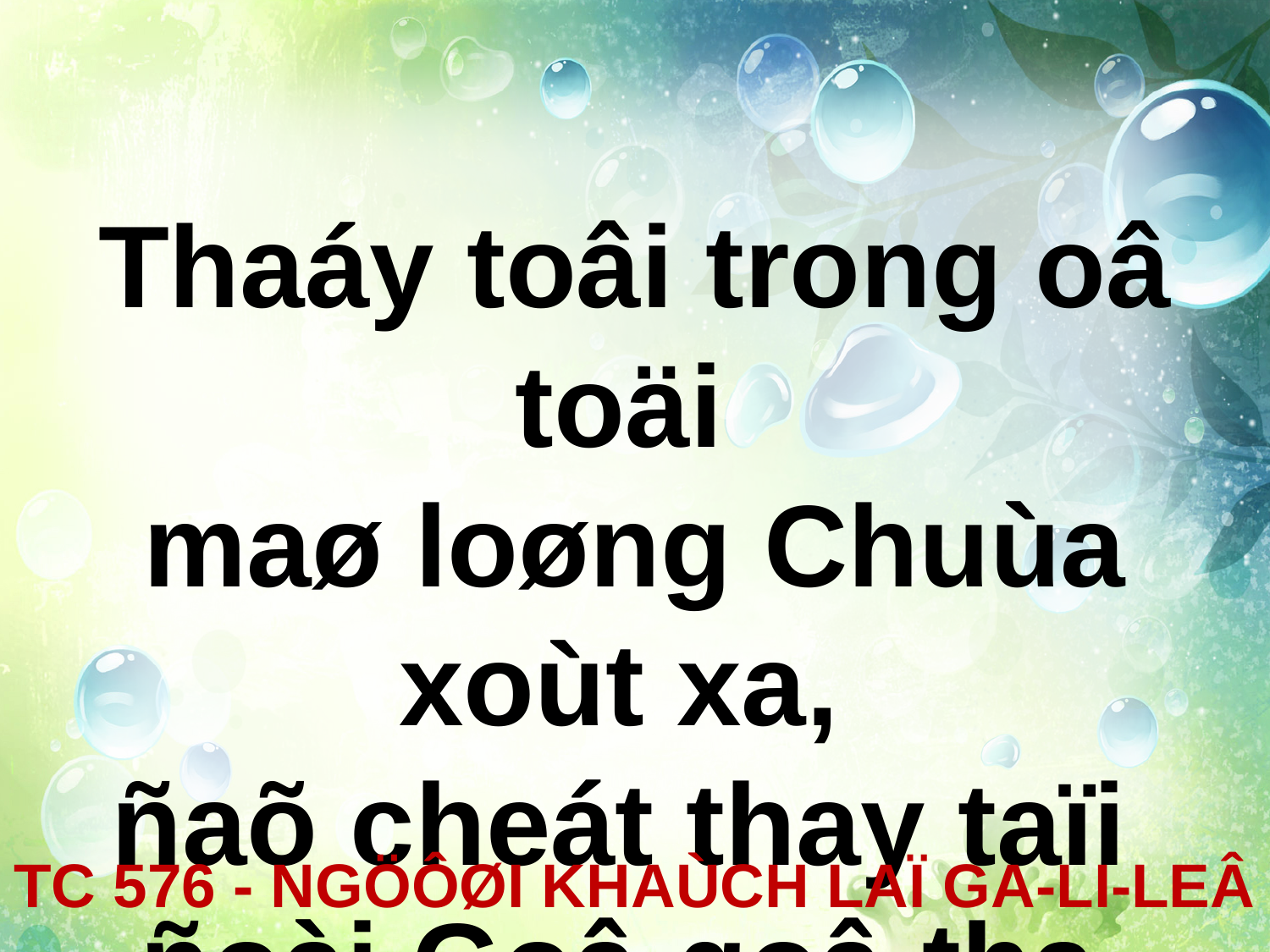

Thaáy toâi trong oâ toäi
maø loøng Chuùa xoùt xa,
ñaõ cheát thay taïi
ñoài Goâ-goâ-tha.
TC 576 - NGÖÔØI KHAÙCH LAÏ GA-LI-LEÂ